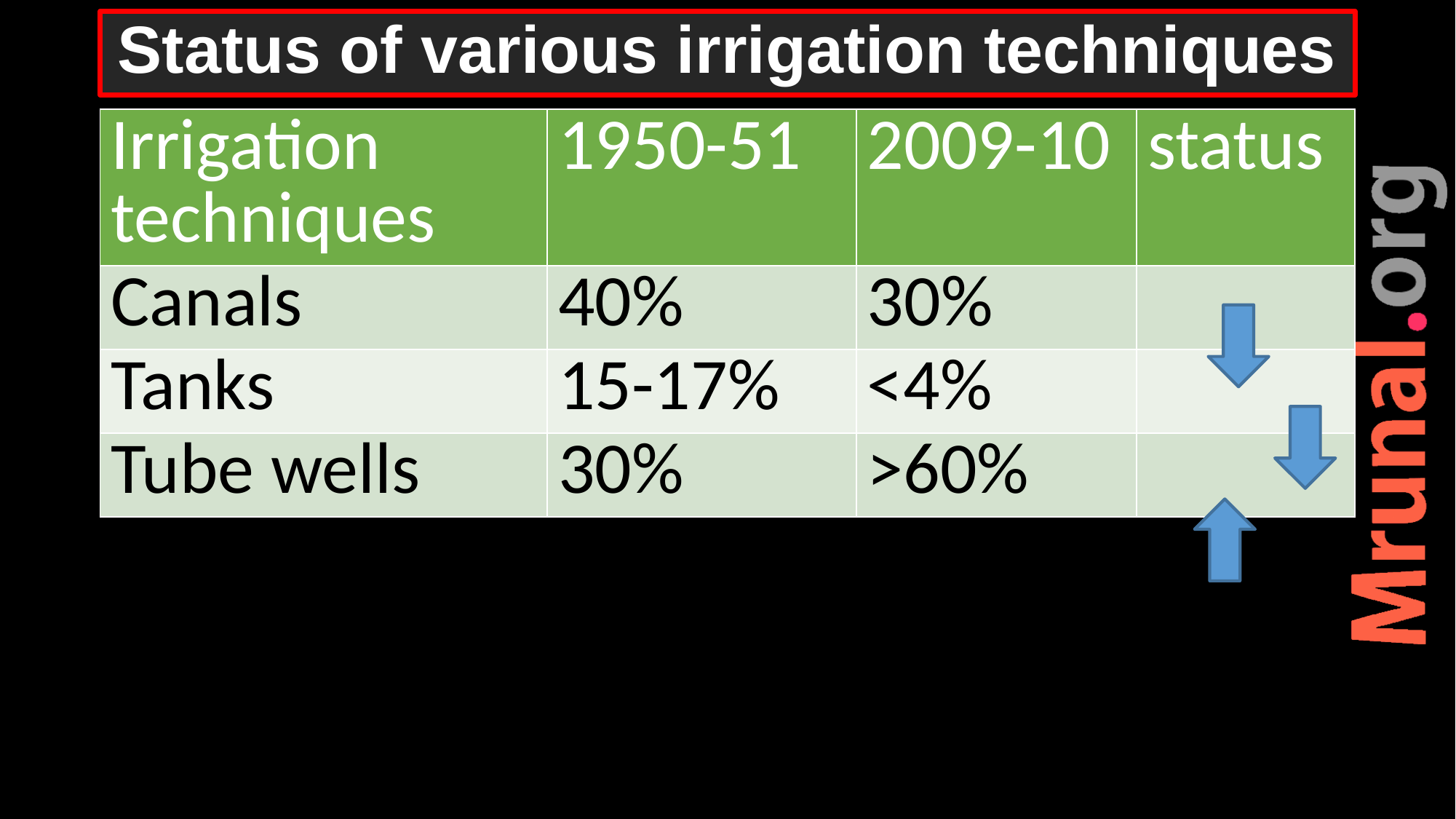

# Status of various irrigation techniques
| Irrigation techniques | 1950-51 | 2009-10 | status |
| --- | --- | --- | --- |
| Canals | 40% | 30% |  |
| Tanks | 15-17% | <4% |  |
| Tube wells | 30% | >60% |  |